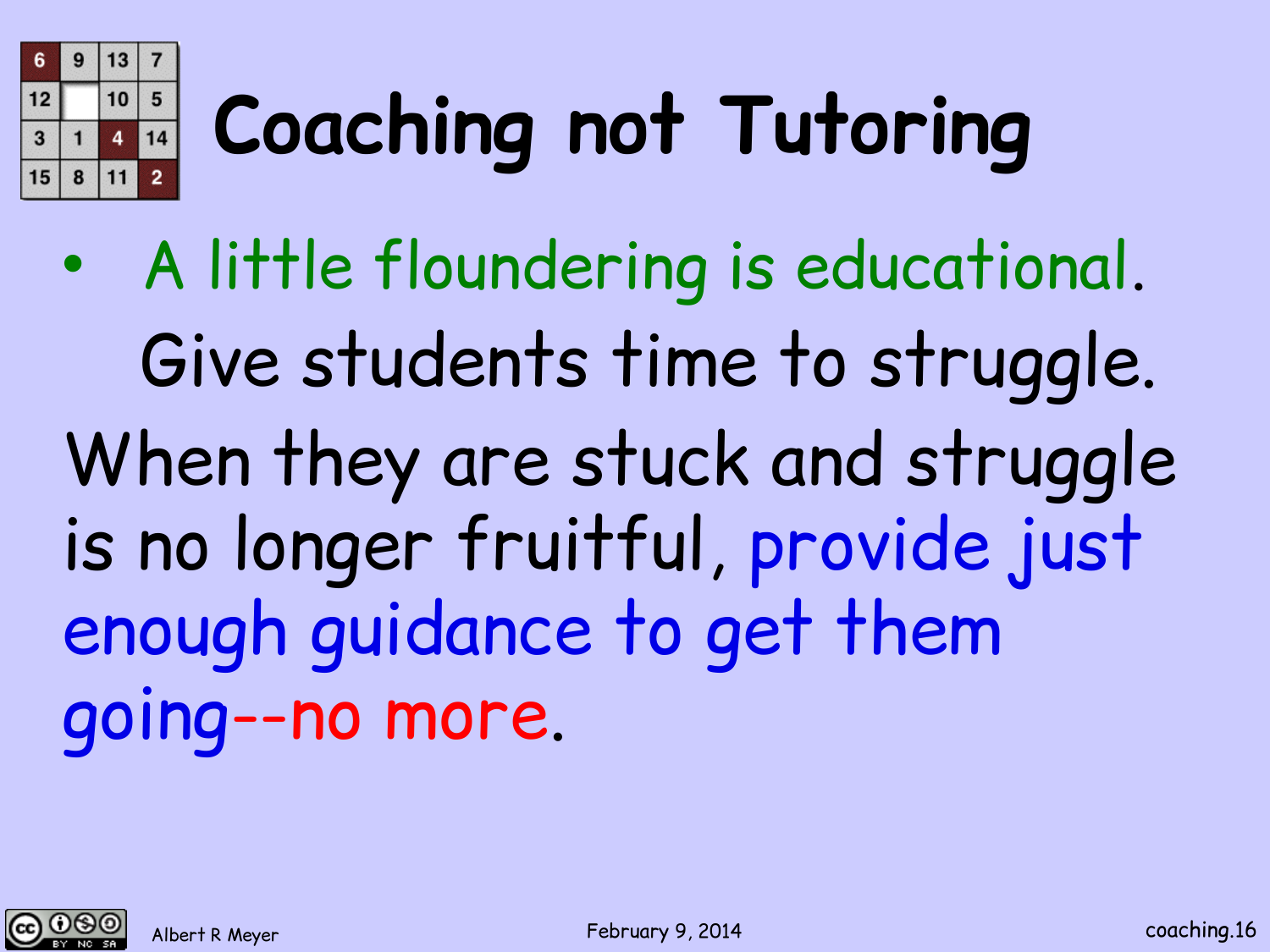

# Coaching not Tutoring
A little floundering is educational.
    Give students time to struggle.
When they are stuck and struggle is no longer fruitful, provide just enough guidance to get them going--no more.
coaching.16